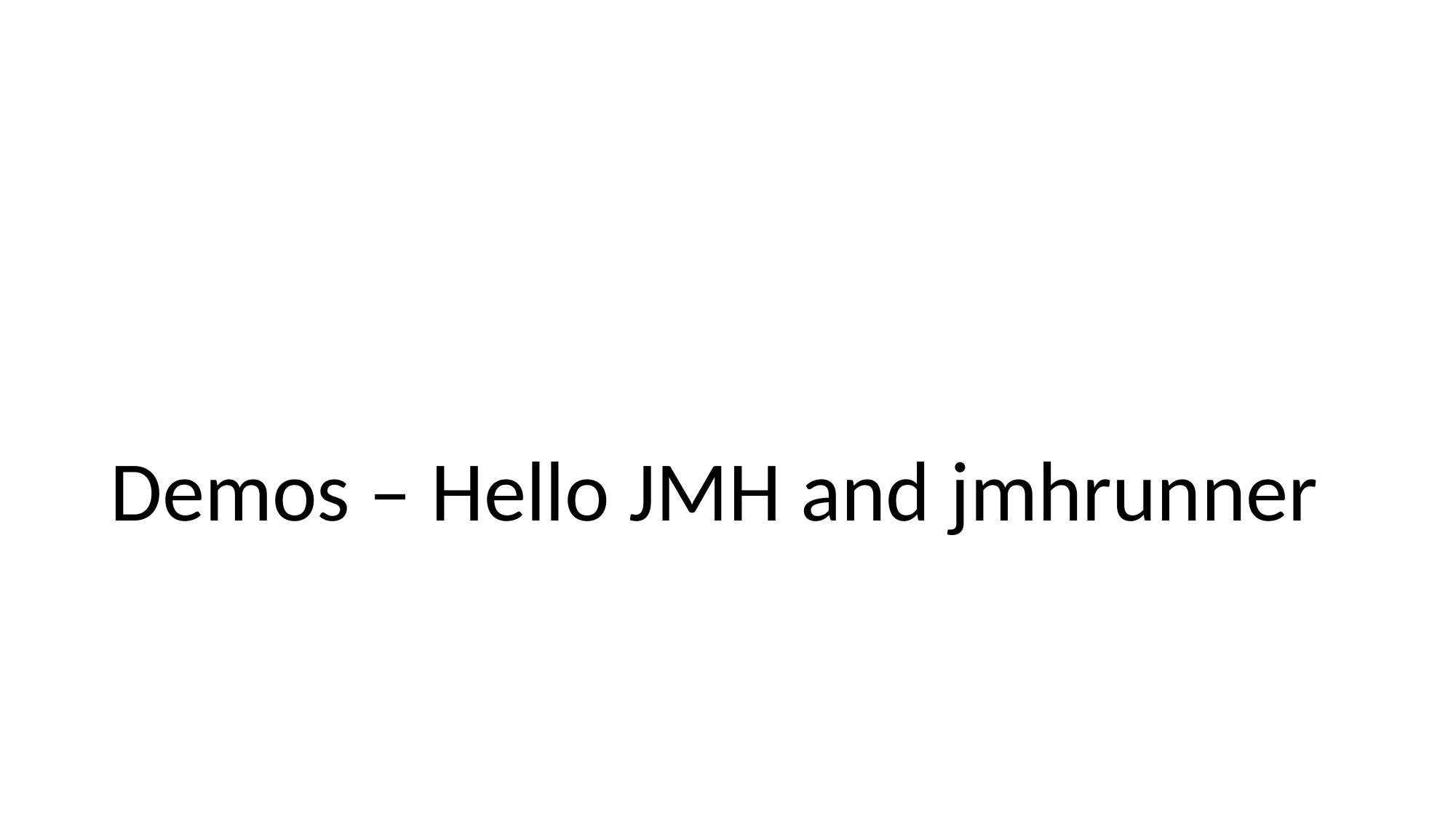

# Demos – Hello JMH and jmhrunner